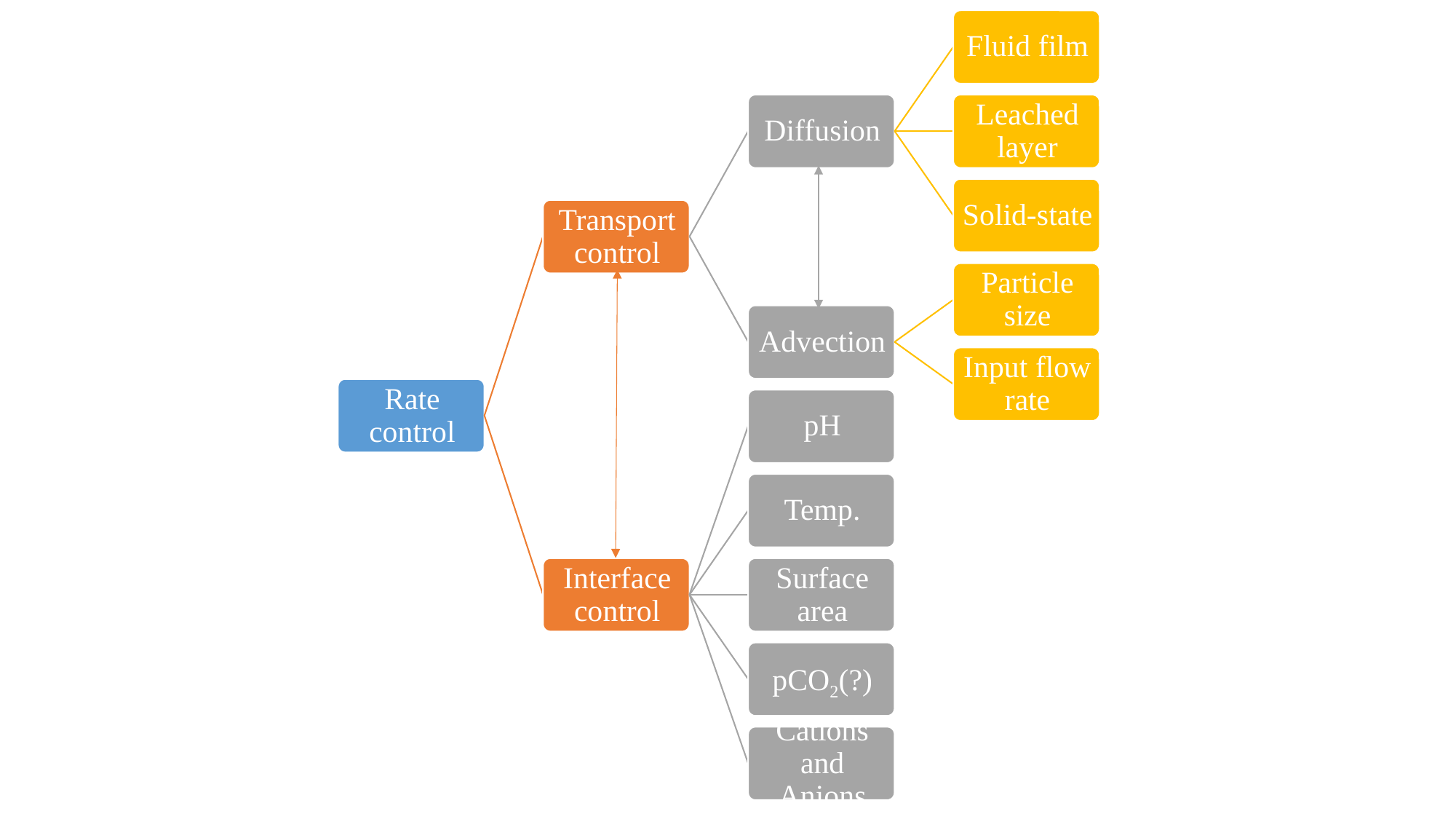

Rate control

Transport control

Diffusion

Fluid film

Leached layer

Solid-state

Advection

Particle size

Input flow rate

Interface control

pH

Temp.

Surface area

pCO2(?)

Cations and Anions